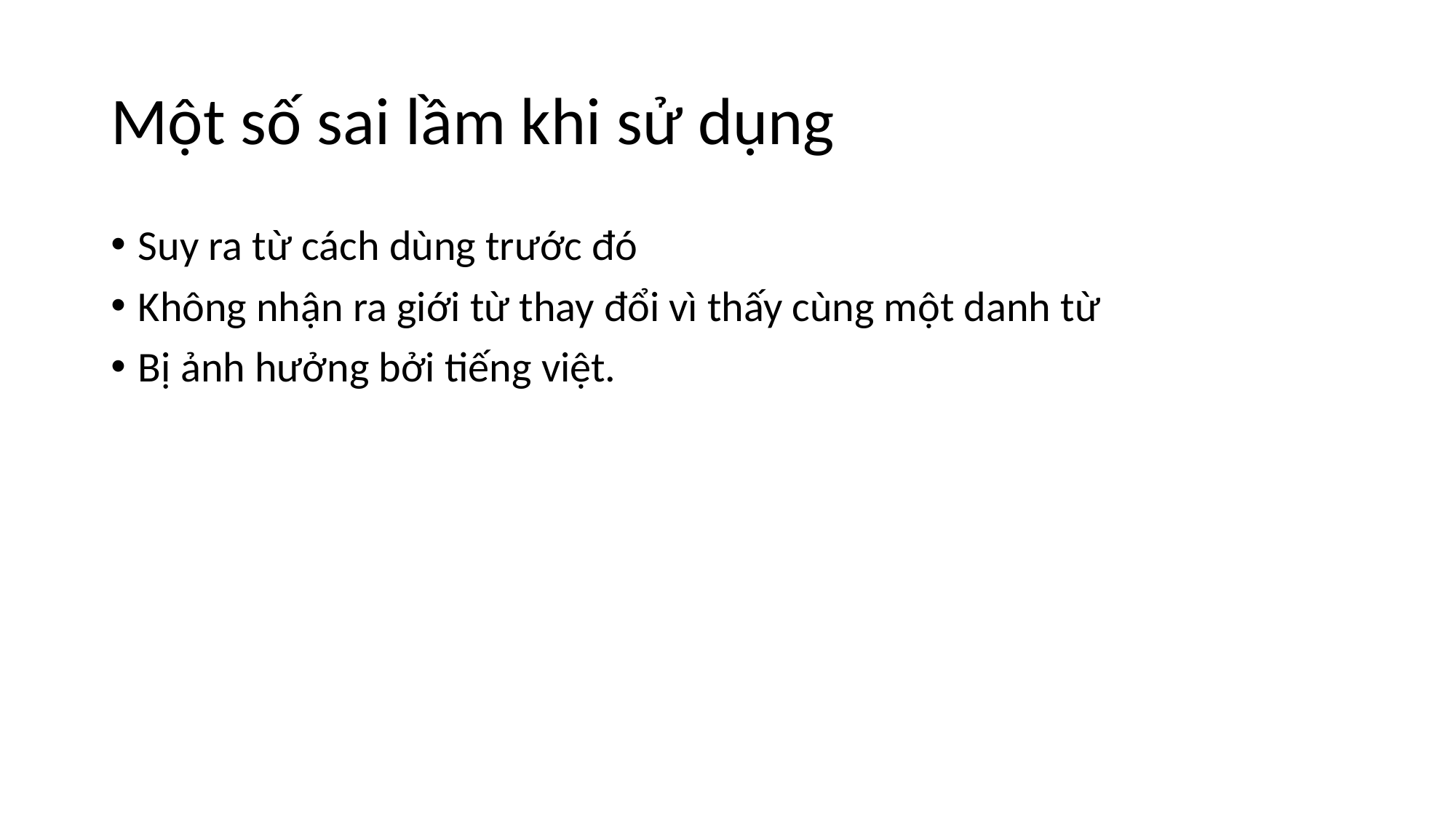

# Một số sai lầm khi sử dụng
Suy ra từ cách dùng trước đó
Không nhận ra giới từ thay đổi vì thấy cùng một danh từ
Bị ảnh hưởng bởi tiếng việt.